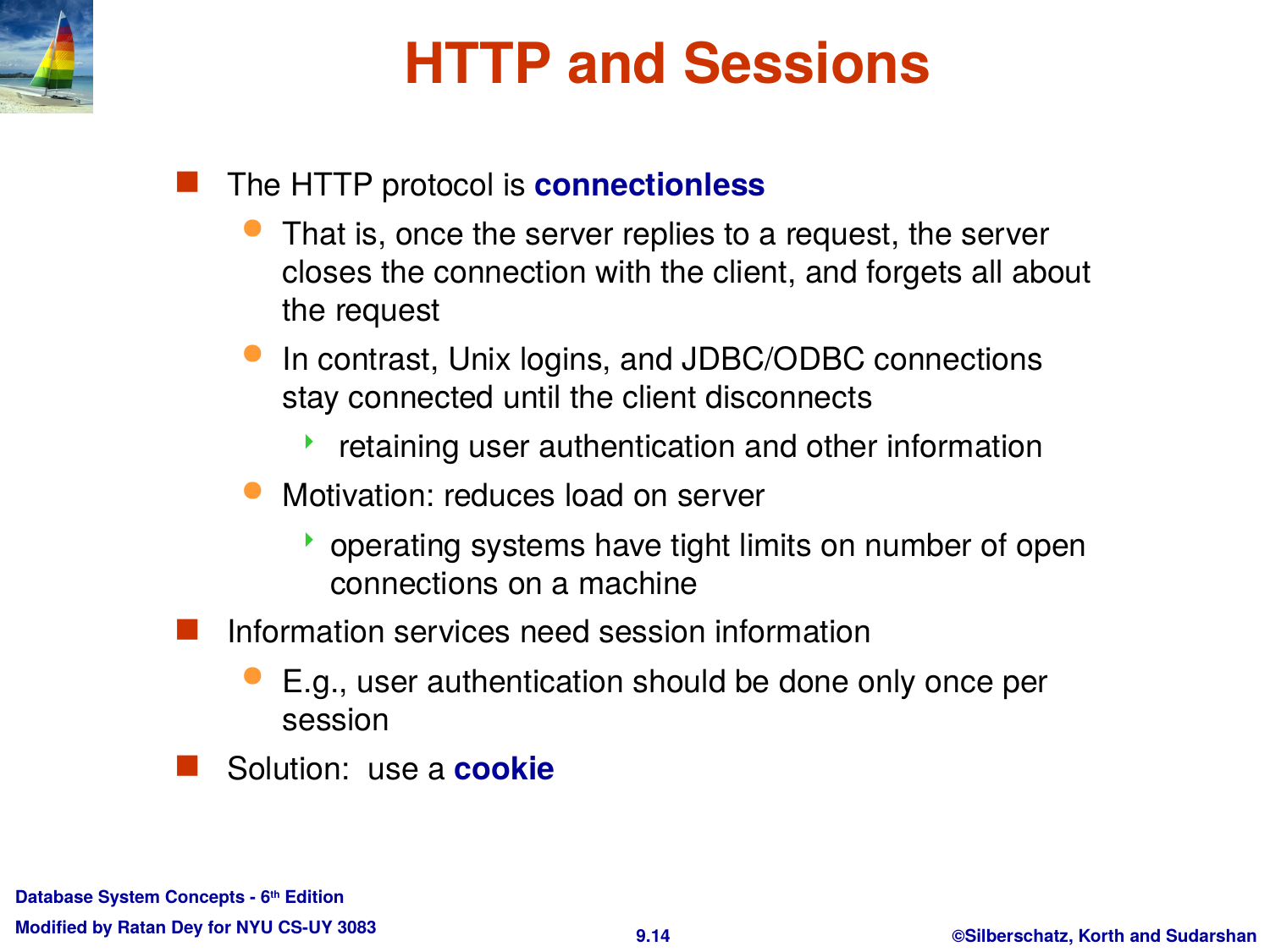

# HTTP and Sessions
The HTTP protocol is connectionless
That is, once the server replies to a request, the server closes the connection with the client, and forgets all about the request
In contrast, Unix logins, and JDBC/ODBC connections stay connected until the client disconnects
 retaining user authentication and other information
Motivation: reduces load on server
operating systems have tight limits on number of open connections on a machine
Information services need session information
E.g., user authentication should be done only once per session
Solution:  use a cookie